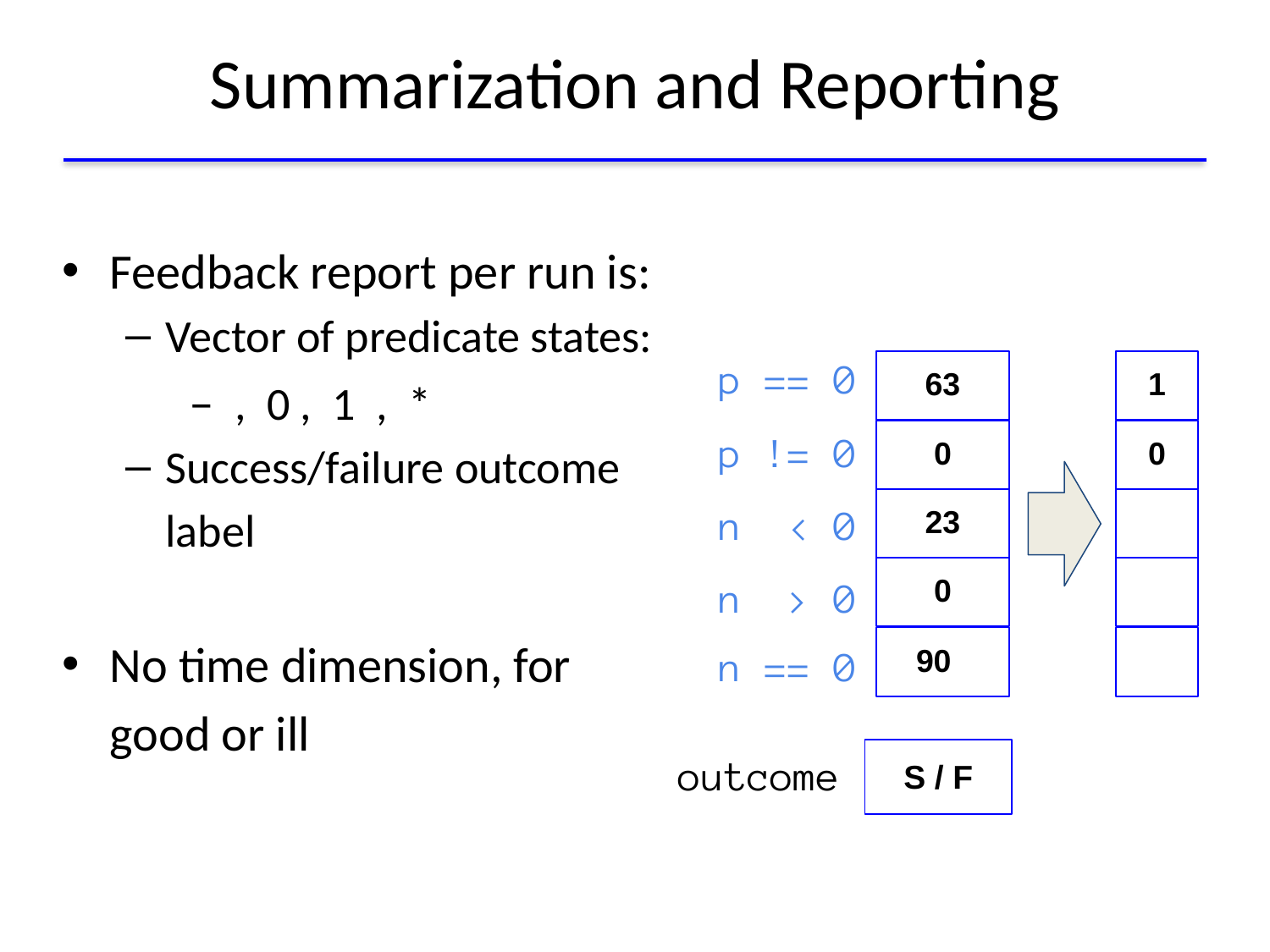

# Summarization and Reporting
Feedback report per run is:
Vector of predicate states:
‒  ,  0 ,  1  ,  *
Success/failure outcome
label

No time dimension, for
good or ill
p == 0
p != 0
n  < 0
n  > 0
n == 0
63
0
23
0
90
1
0

outcome
S / F